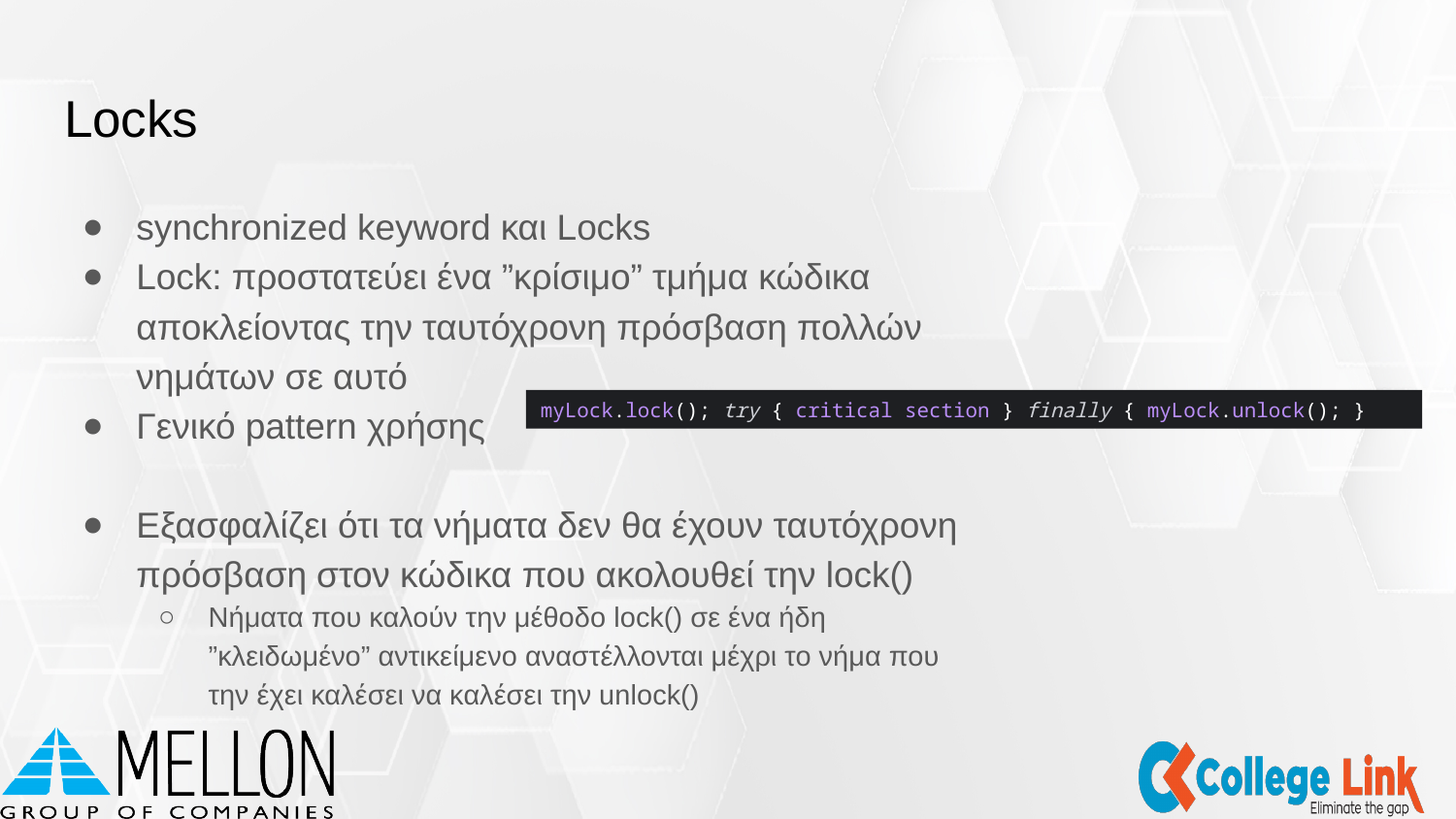

# Locks
synchronized keyword και Locks
Lock: προστατεύει ένα ”κρίσιμο” τμήμα κώδικα αποκλείοντας την ταυτόχρονη πρόσβαση πολλών νημάτων σε αυτό
Γενικό pattern χρήσης

Εξασφαλίζει ότι τα νήματα δεν θα έχουν ταυτόχρονη πρόσβαση στον κώδικα που ακολουθεί την lock()
Νήματα που καλούν την μέθοδο lock() σε ένα ήδη ”κλειδωμένο” αντικείμενο αναστέλλονται μέχρι το νήμα που την έχει καλέσει να καλέσει την unlock()
myLock.lock(); try { critical section } finally { myLock.unlock(); }